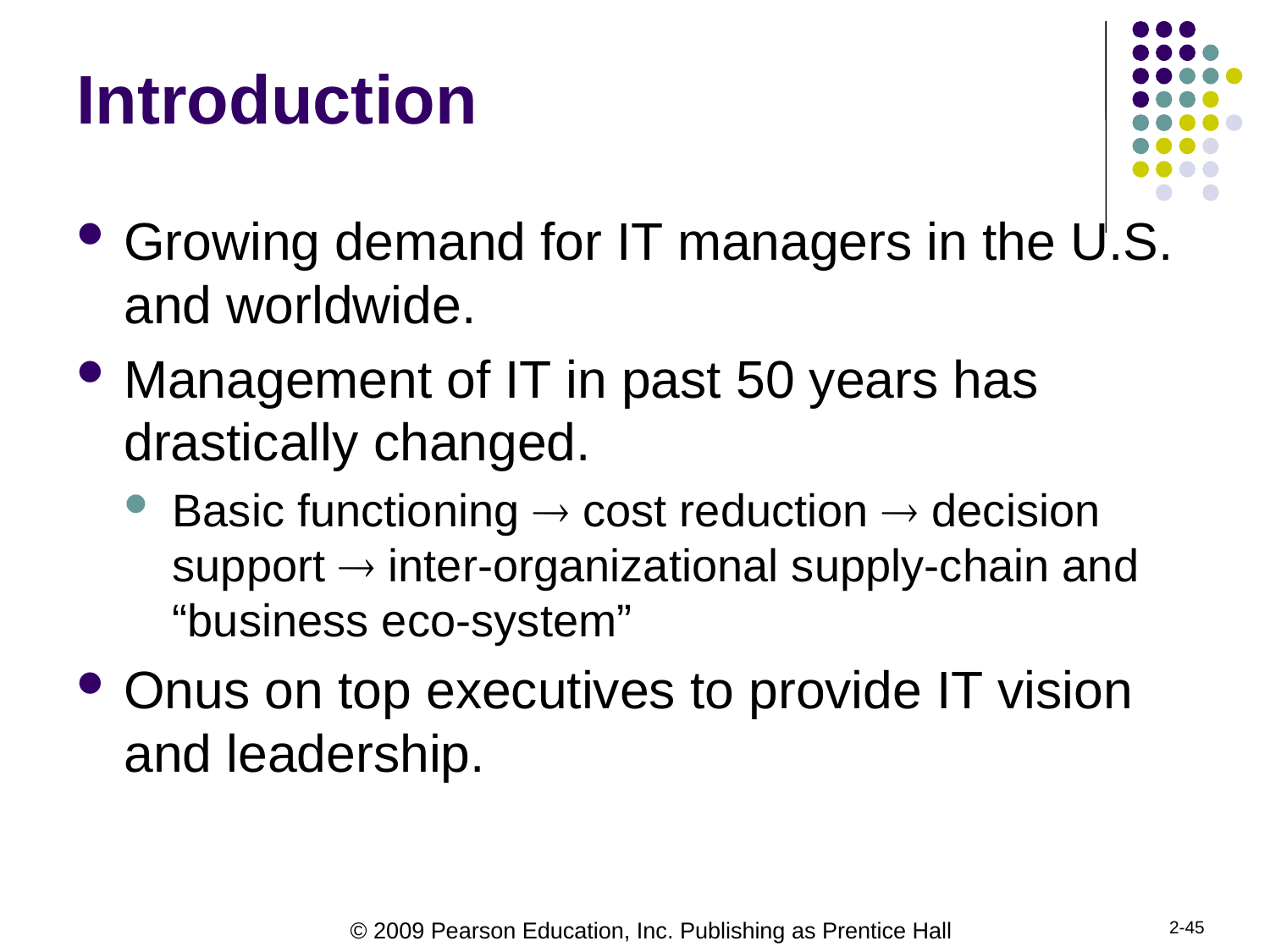

# Introduction
Growing demand for IT managers in the U.S. and worldwide.
Management of IT in past 50 years has drastically changed.
Basic functioning → cost reduction → decision support → inter-organizational supply-chain and “business eco-system”
Onus on top executives to provide IT vision and leadership.
2-45